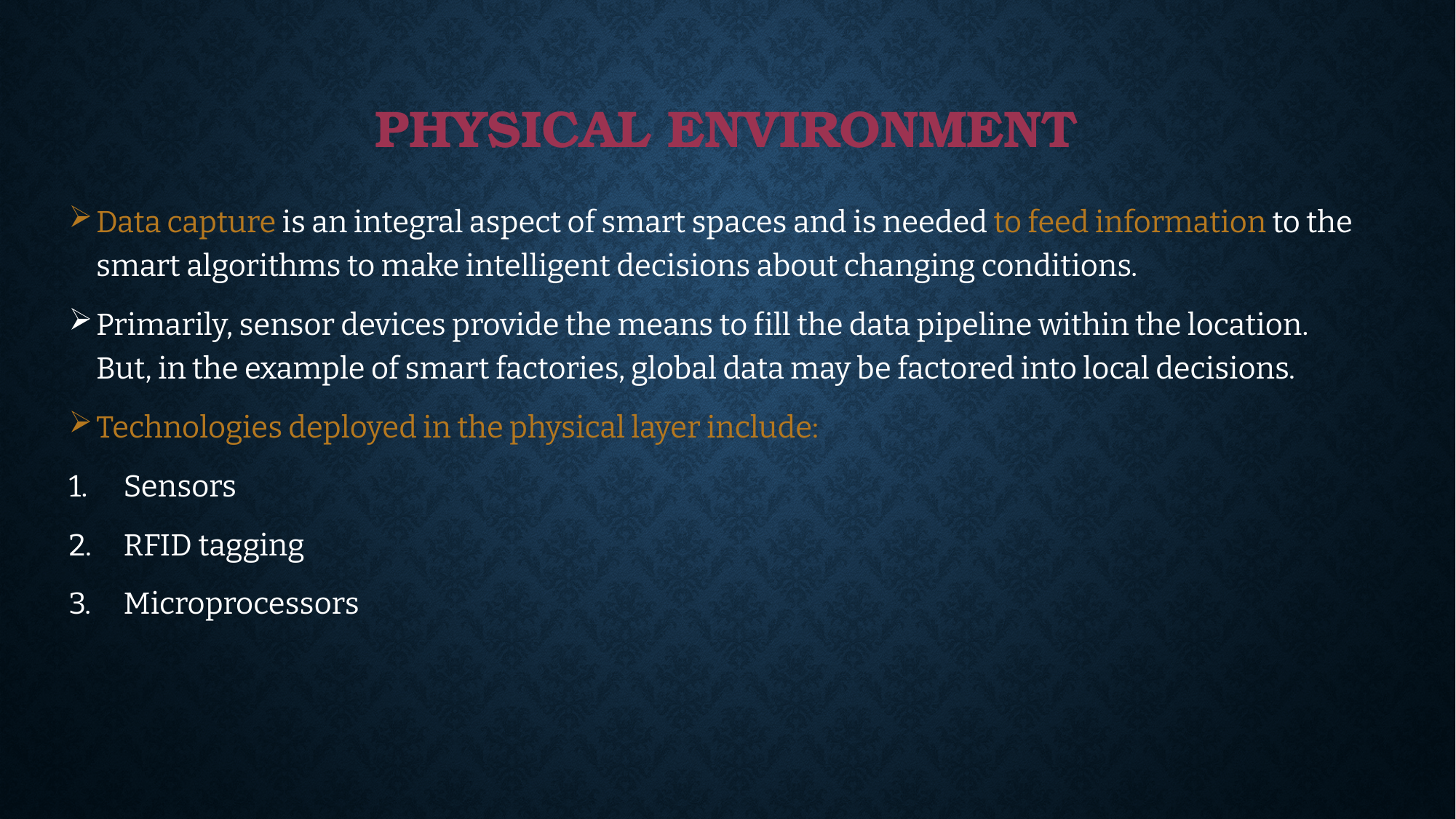

# Physical environment
Data capture is an integral aspect of smart spaces and is needed to feed information to the smart algorithms to make intelligent decisions about changing conditions.
Primarily, sensor devices provide the means to fill the data pipeline within the location. But, in the example of smart factories, global data may be factored into local decisions.
Technologies deployed in the physical layer include:
Sensors
RFID tagging
Microprocessors